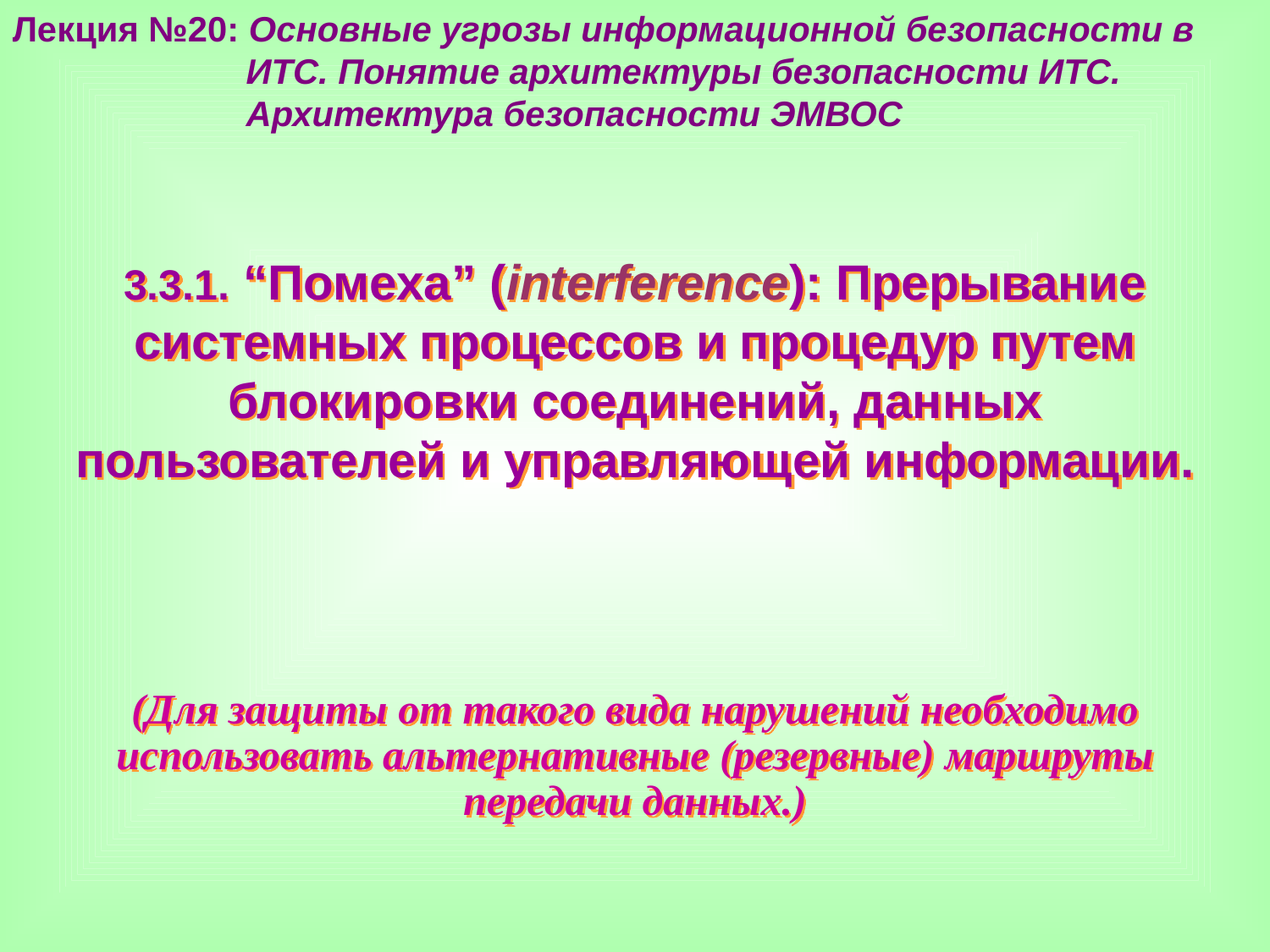

Лекция №20: Основные угрозы информационной безопасности в
                        ИТС. Понятие архитектуры безопасности ИТС.
                        Архитектура безопасности ЭМВОС
3.3.1. “Помеха” (interference): Прерывание системных процессов и процедур путем блокировки соединений, данных пользователей и управляющей информации.
(Для защиты от такого вида нарушений необходимо использовать альтернативные (резервные) маршруты передачи данных.)